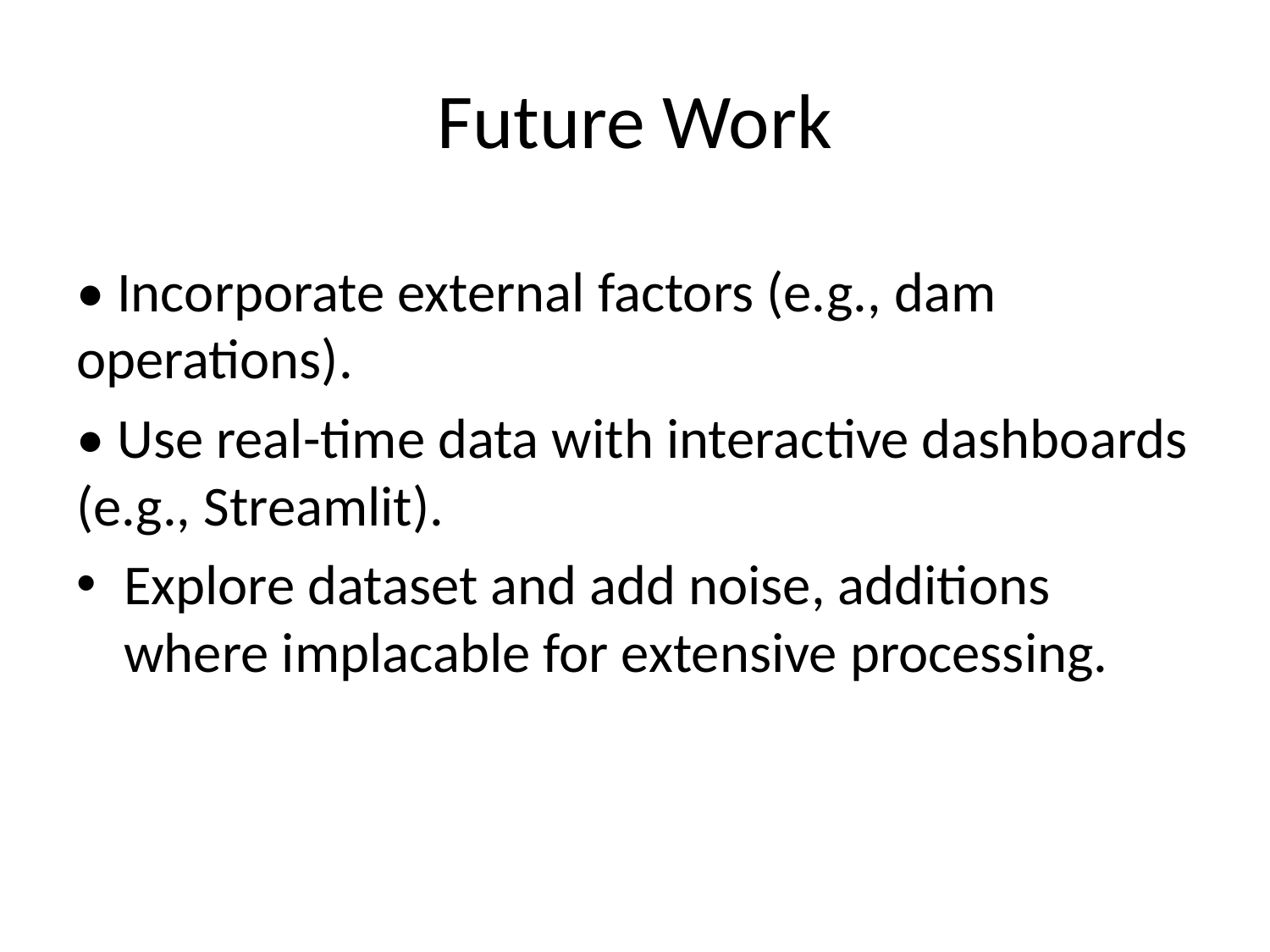

# Future Work
• Incorporate external factors (e.g., dam operations).
• Use real-time data with interactive dashboards (e.g., Streamlit).
Explore dataset and add noise, additions where implacable for extensive processing.